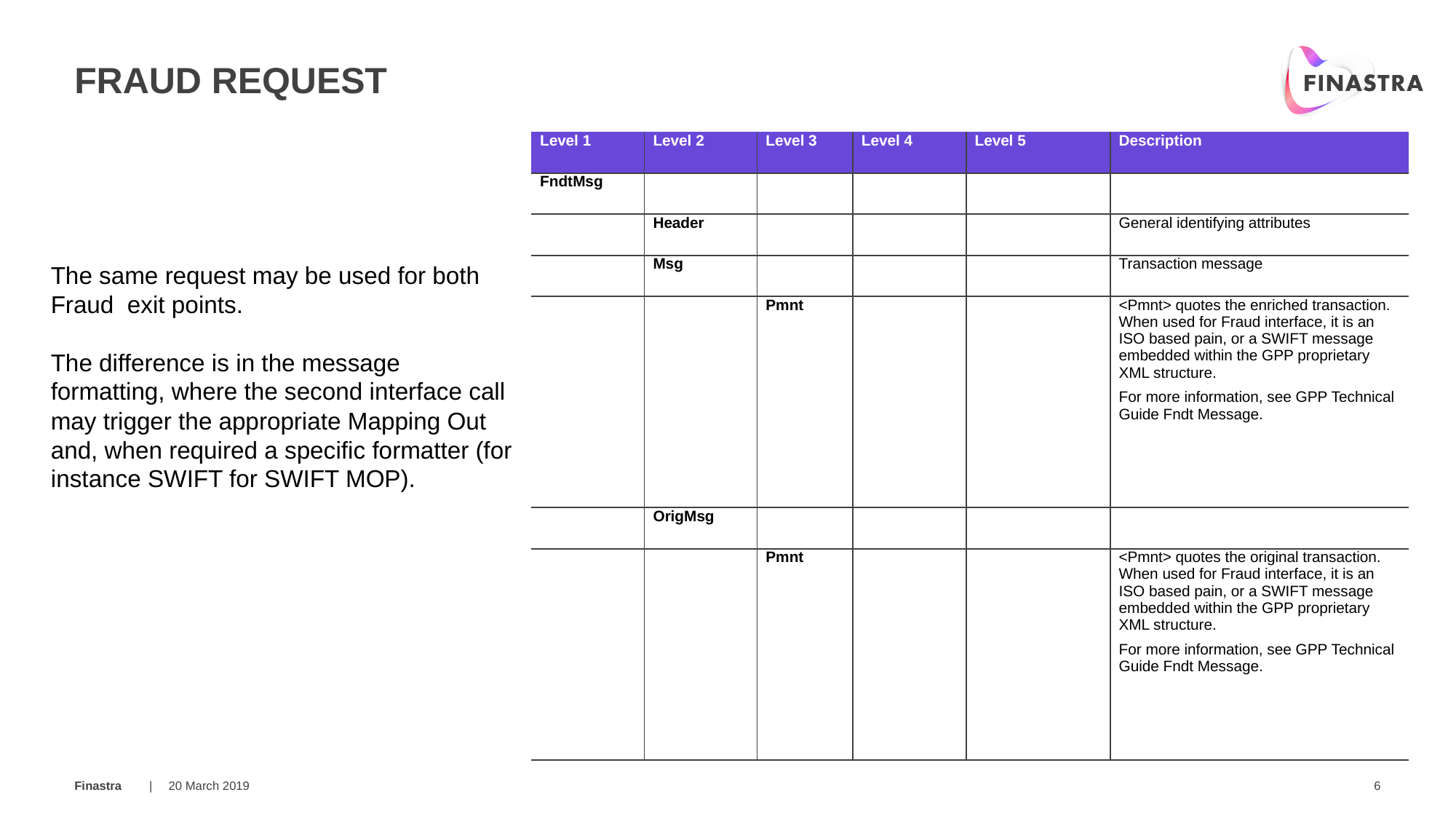

# fraud request

| Level 1 | Level 2 | Level 3 | Level 4 | Level 5 | Description |
| --- | --- | --- | --- | --- | --- |
| FndtMsg |  |  |  |  |  |
|  | Header |  |  |  | General identifying attributes |
|  | Msg |  |  |  | Transaction message |
|  |  | Pmnt |  |  | <Pmnt> quotes the enriched transaction. When used for Fraud interface, it is an ISO based pain, or a SWIFT message embedded within the GPP proprietary XML structure. For more information, see GPP Technical Guide Fndt Message. |
|  | OrigMsg |  |  |  |  |
|  |  | Pmnt |  |  | <Pmnt> quotes the original transaction. When used for Fraud interface, it is an ISO based pain, or a SWIFT message embedded within the GPP proprietary XML structure. For more information, see GPP Technical Guide Fndt Message. |
The same request may be used for both Fraud  exit points.

The difference is in the message formatting, where the second interface call may trigger the appropriate Mapping Out and, when required a specific formatter (for instance SWIFT for SWIFT MOP).
20 March 2019
6